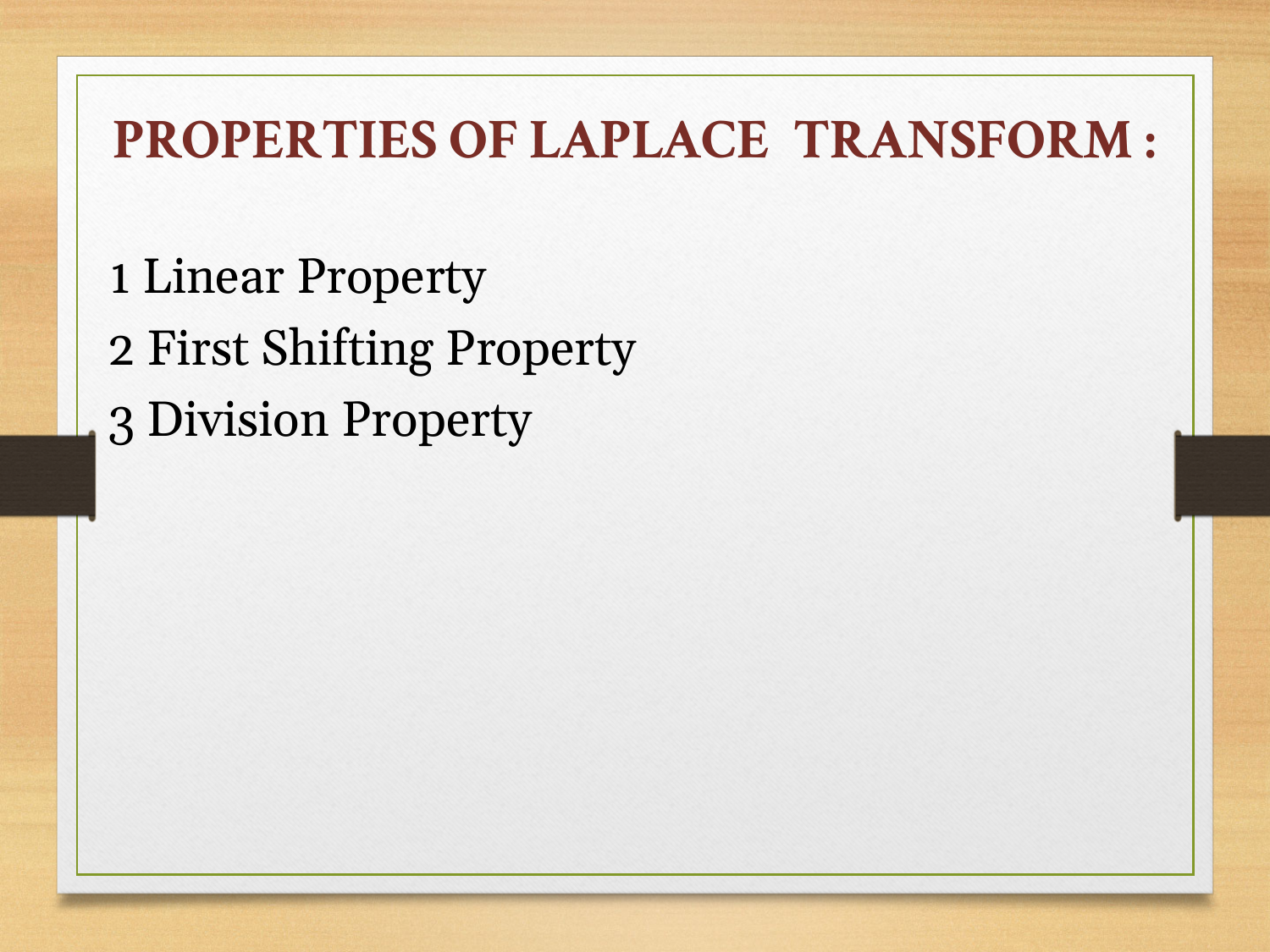

PROPERTIES OF LAPLACE  TRANSFORM :

 Linear Property
 First Shifting Property
 Division Property